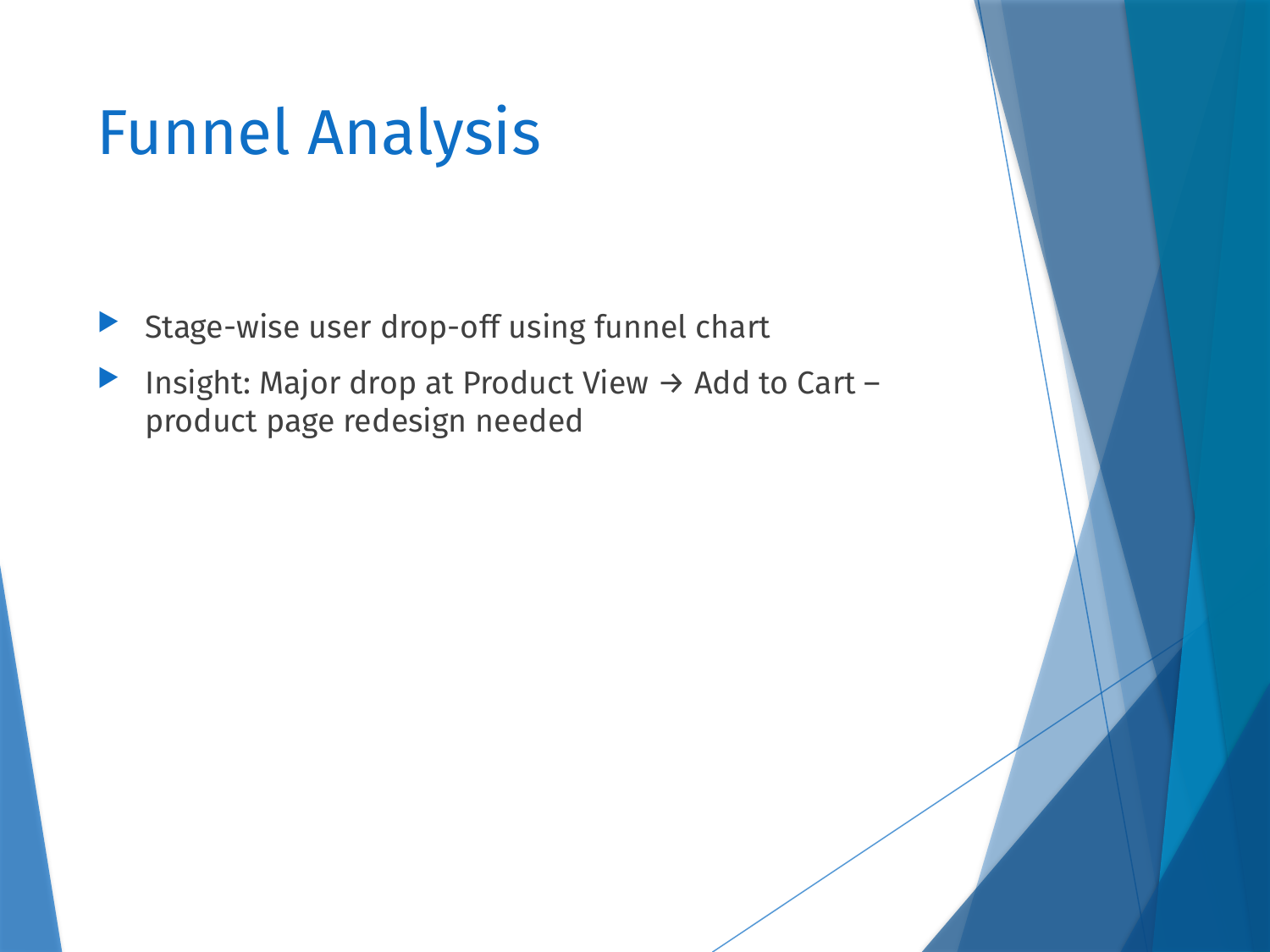

# Funnel Analysis
Stage-wise user drop-off using funnel chart
Insight: Major drop at Product View → Add to Cart – product page redesign needed